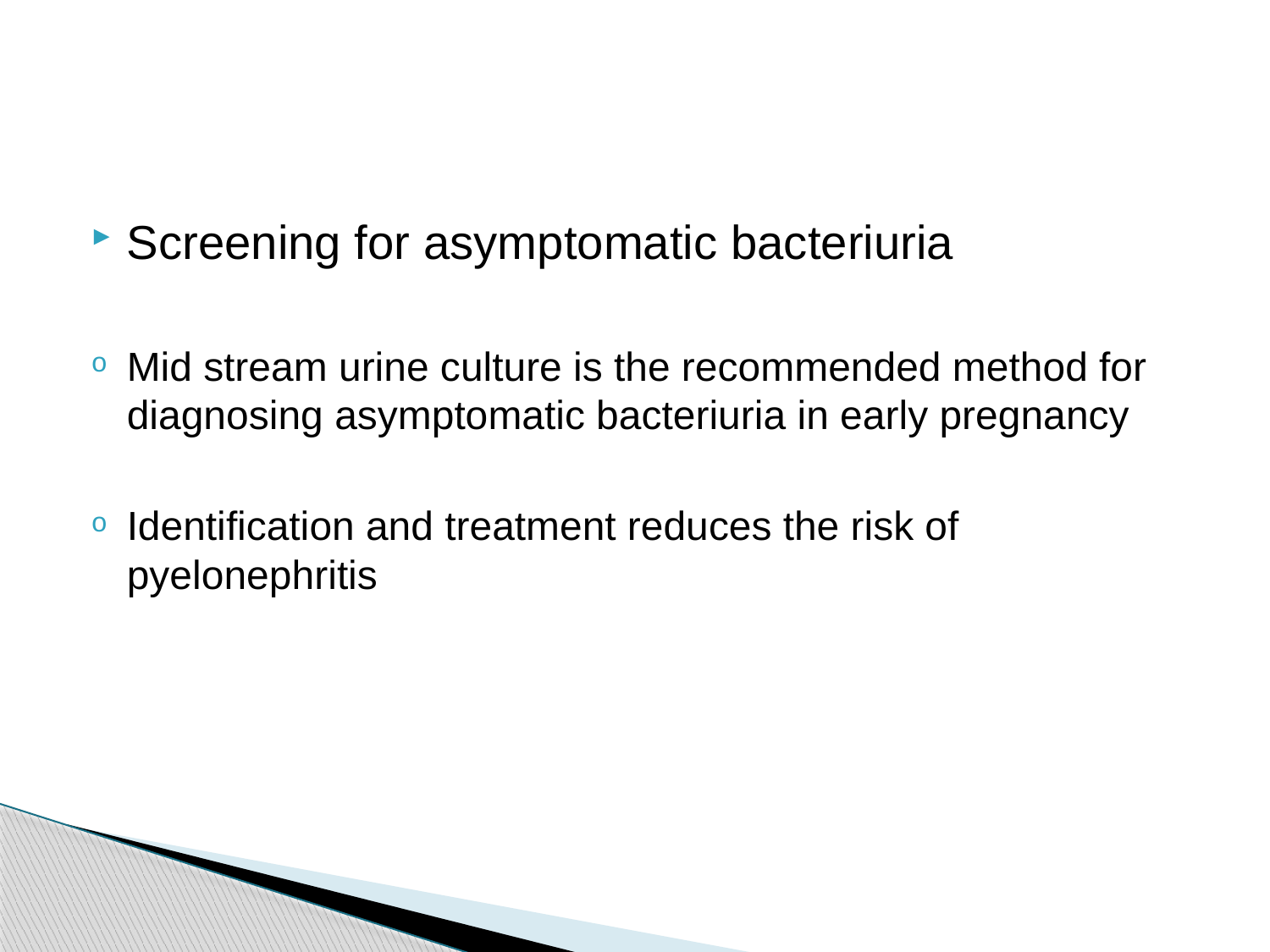

Screening for asymptomatic bacteriuria

Mid stream urine culture is the recommended method for diagnosing asymptomatic bacteriuria in early pregnancy

Identification and treatment reduces the risk of pyelonephritis